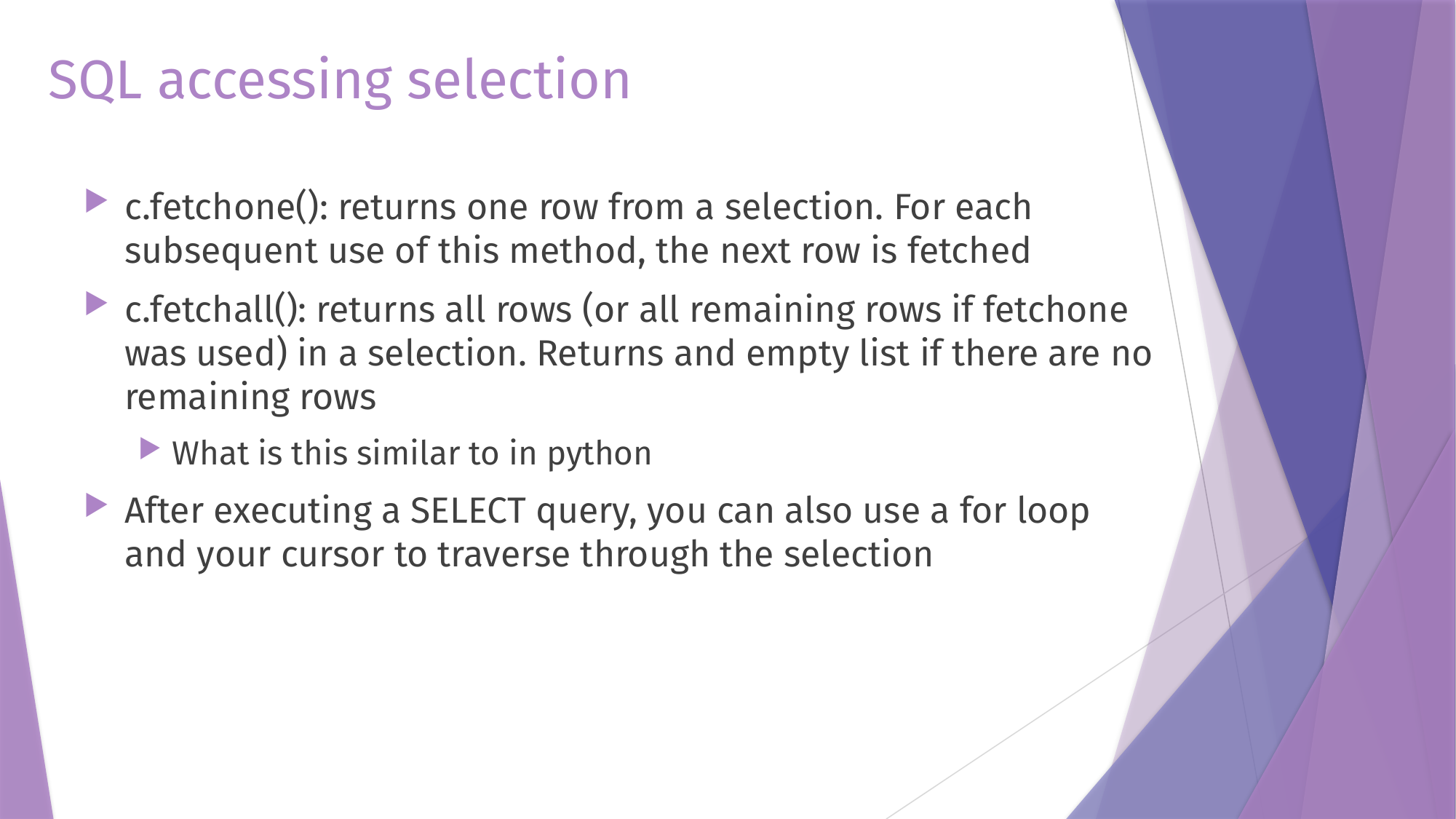

# SQL accessing selection
c.fetchone(): returns one row from a selection. For each subsequent use of this method, the next row is fetched
c.fetchall(): returns all rows (or all remaining rows if fetchone was used) in a selection. Returns and empty list if there are no remaining rows
What is this similar to in python
After executing a SELECT query, you can also use a for loop and your cursor to traverse through the selection